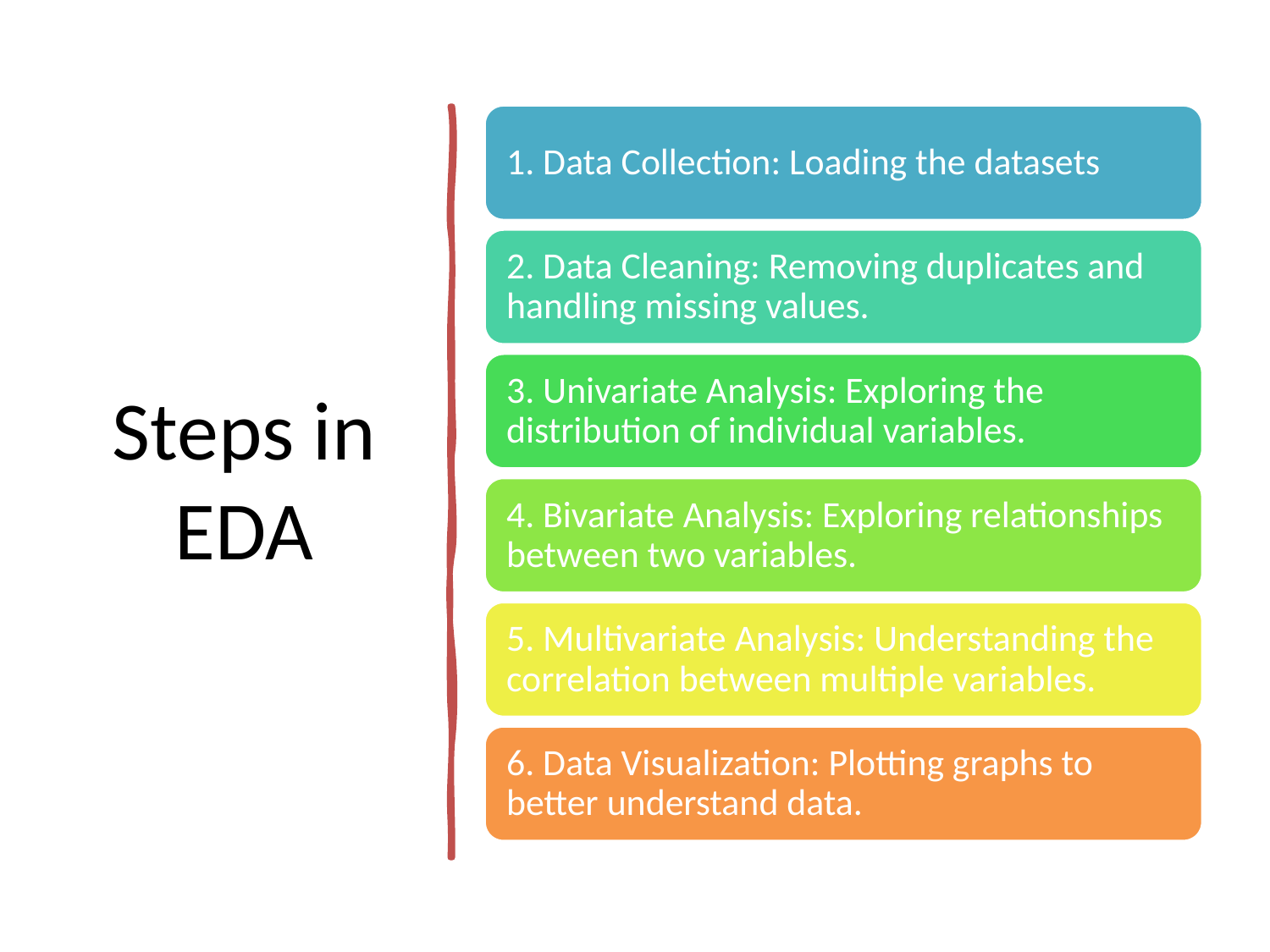

1. Data Collection: Loading the datasets
2. Data Cleaning: Removing duplicates and handling missing values.
3. Univariate Analysis: Exploring the distribution of individual variables.
4. Bivariate Analysis: Exploring relationships between two variables.
5. Multivariate Analysis: Understanding the correlation between multiple variables.
6. Data Visualization: Plotting graphs to better understand data.
# Steps in EDA